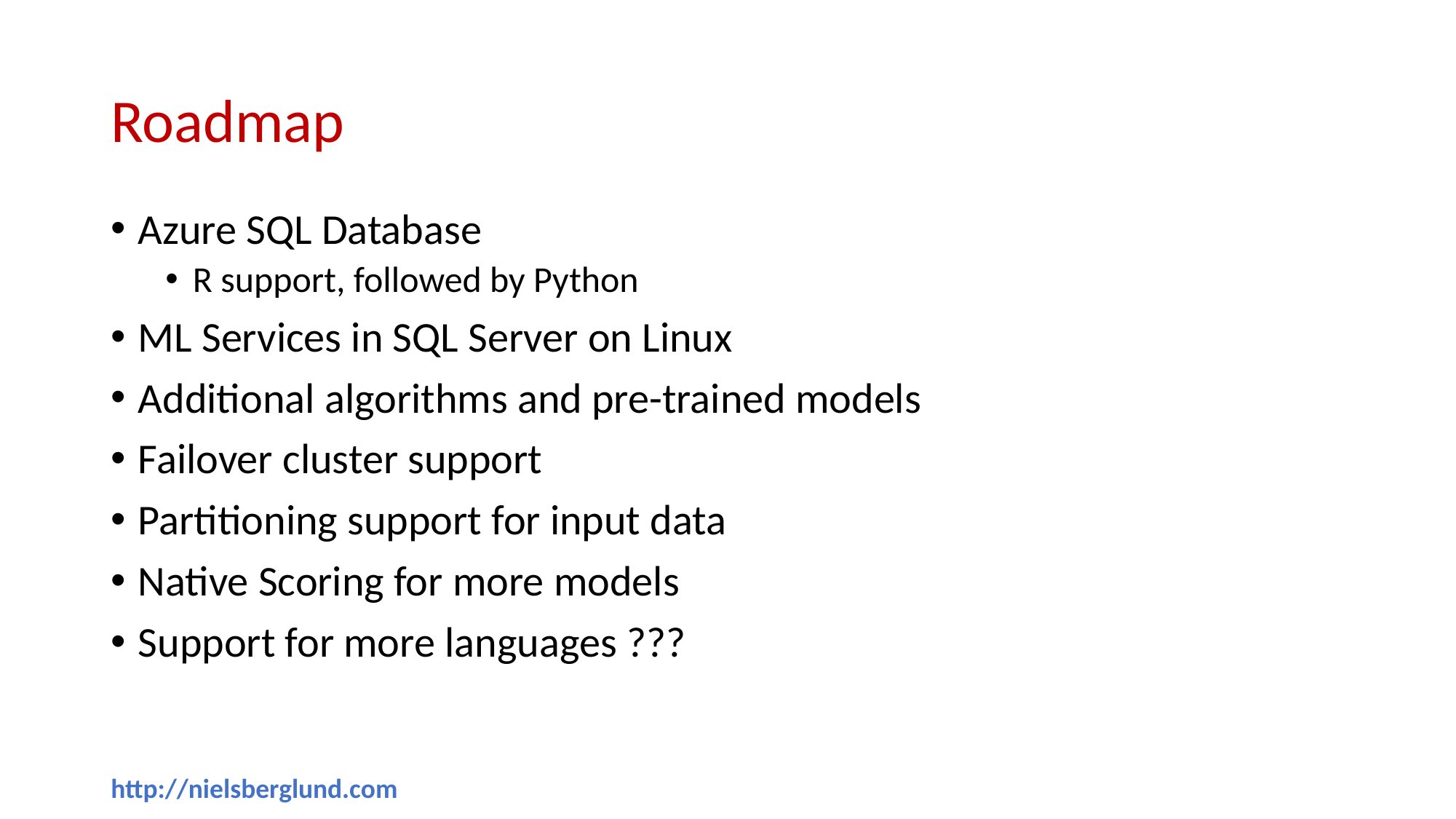

# Roadmap
Azure SQL Database
R support, followed by Python
ML Services in SQL Server on Linux
Additional algorithms and pre-trained models
Failover cluster support
Partitioning support for input data
Native Scoring for more models
Support for more languages ???
http://nielsberglund.com